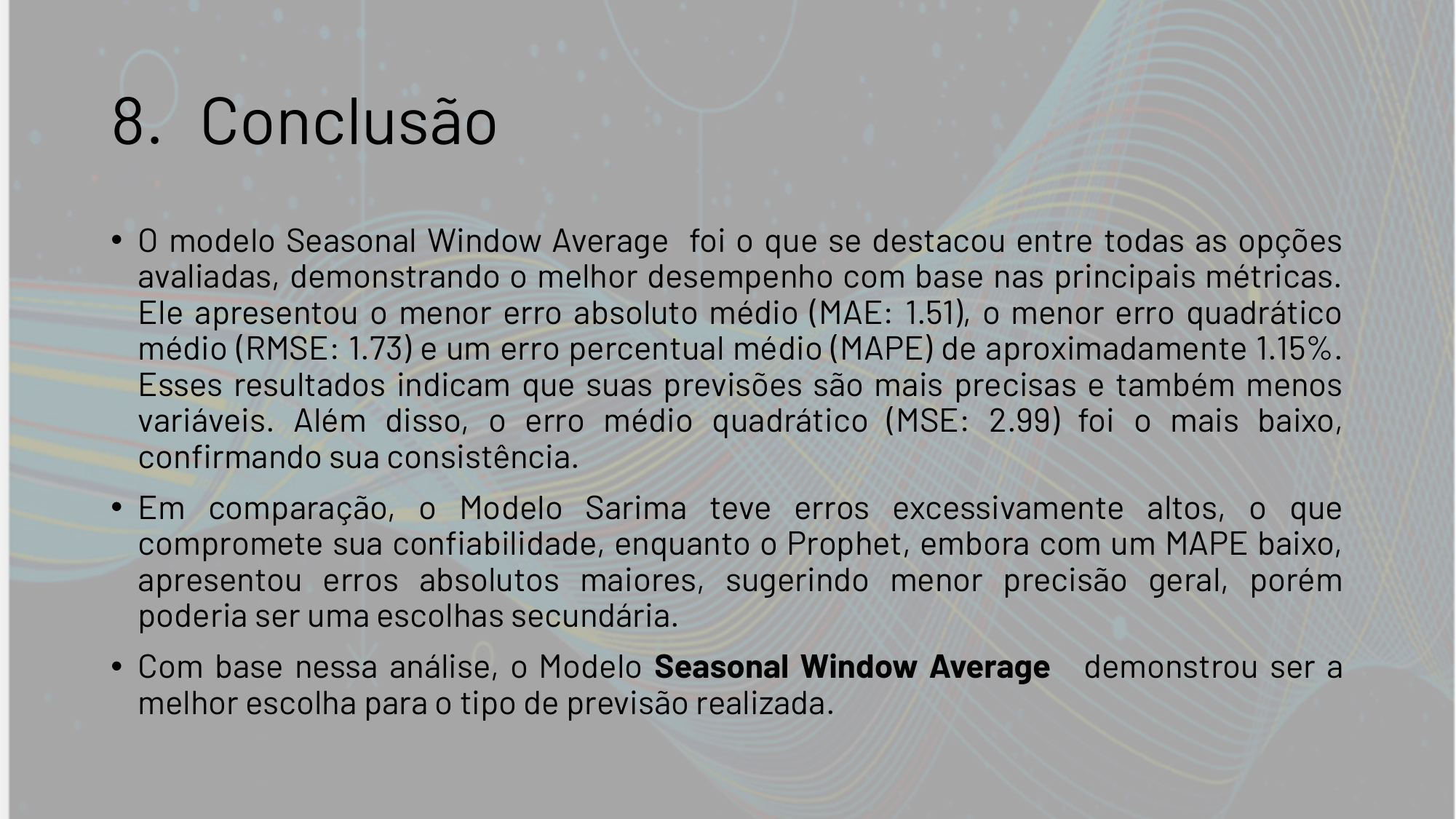

# Conclusão
O modelo Seasonal Window Average  foi o que se destacou entre todas as opções avaliadas, demonstrando o melhor desempenho com base nas principais métricas. Ele apresentou o menor erro absoluto médio (MAE: 1.51), o menor erro quadrático médio (RMSE: 1.73) e um erro percentual médio (MAPE) de aproximadamente 1.15%. Esses resultados indicam que suas previsões são mais precisas e também menos variáveis. Além disso, o erro médio quadrático (MSE: 2.99) foi o mais baixo, confirmando sua consistência.
Em comparação, o Modelo Sarima teve erros excessivamente altos, o que compromete sua confiabilidade, enquanto o Prophet, embora com um MAPE baixo, apresentou erros absolutos maiores, sugerindo menor precisão geral, porém poderia ser uma escolhas secundária.
Com base nessa análise, o Modelo Seasonal Window Average   demonstrou ser a melhor escolha para o tipo de previsão realizada.